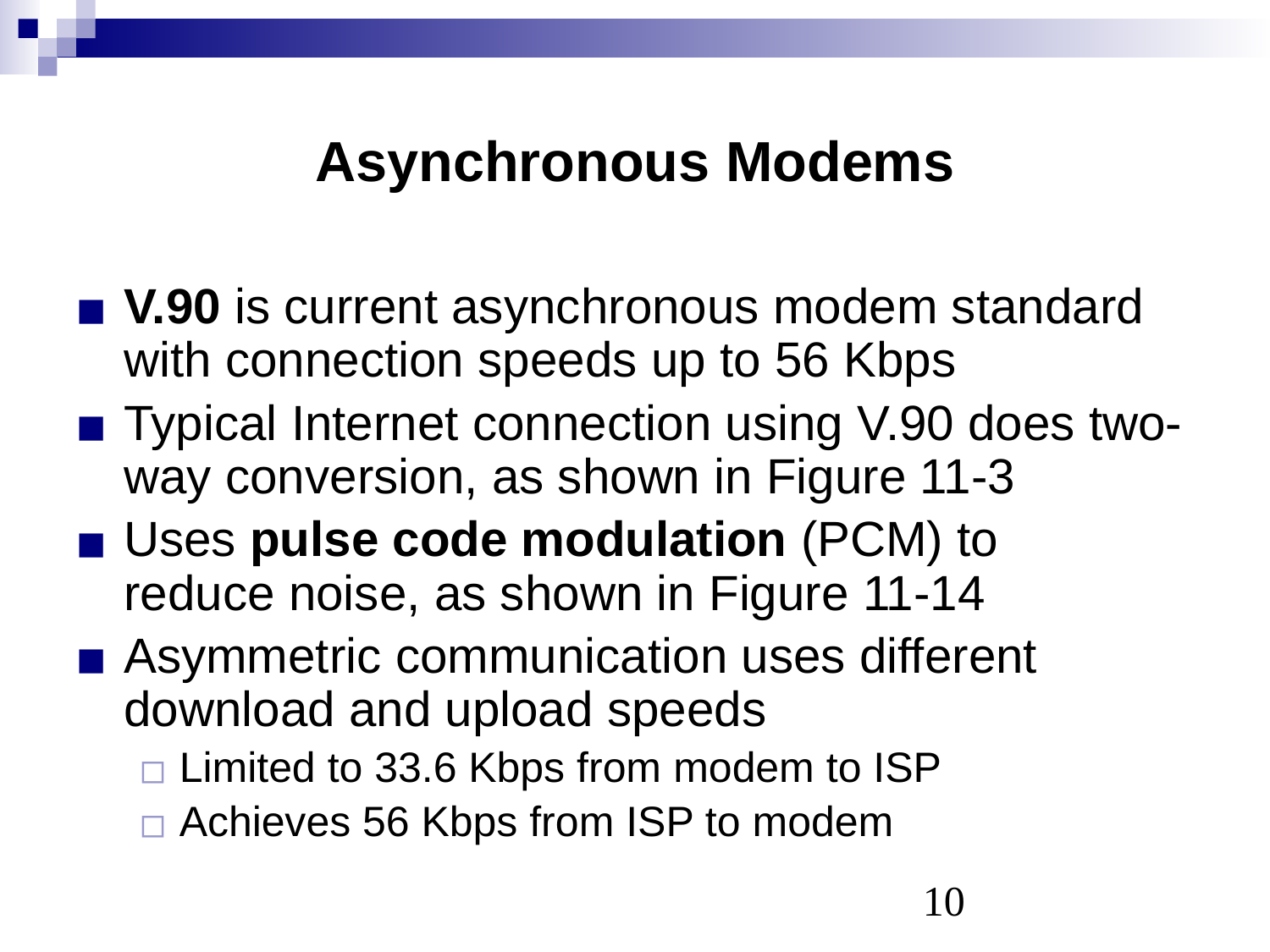

# Asynchronous Modems
V.90 is current asynchronous modem standard with connection speeds up to 56 Kbps
Typical Internet connection using V.90 does two-way conversion, as shown in Figure 11-3
Uses pulse code modulation (PCM) to
reduce noise, as shown in Figure 11-14
Asymmetric communication uses different download and upload speeds
Limited to 33.6 Kbps from modem to ISP
Achieves 56 Kbps from ISP to modem
10